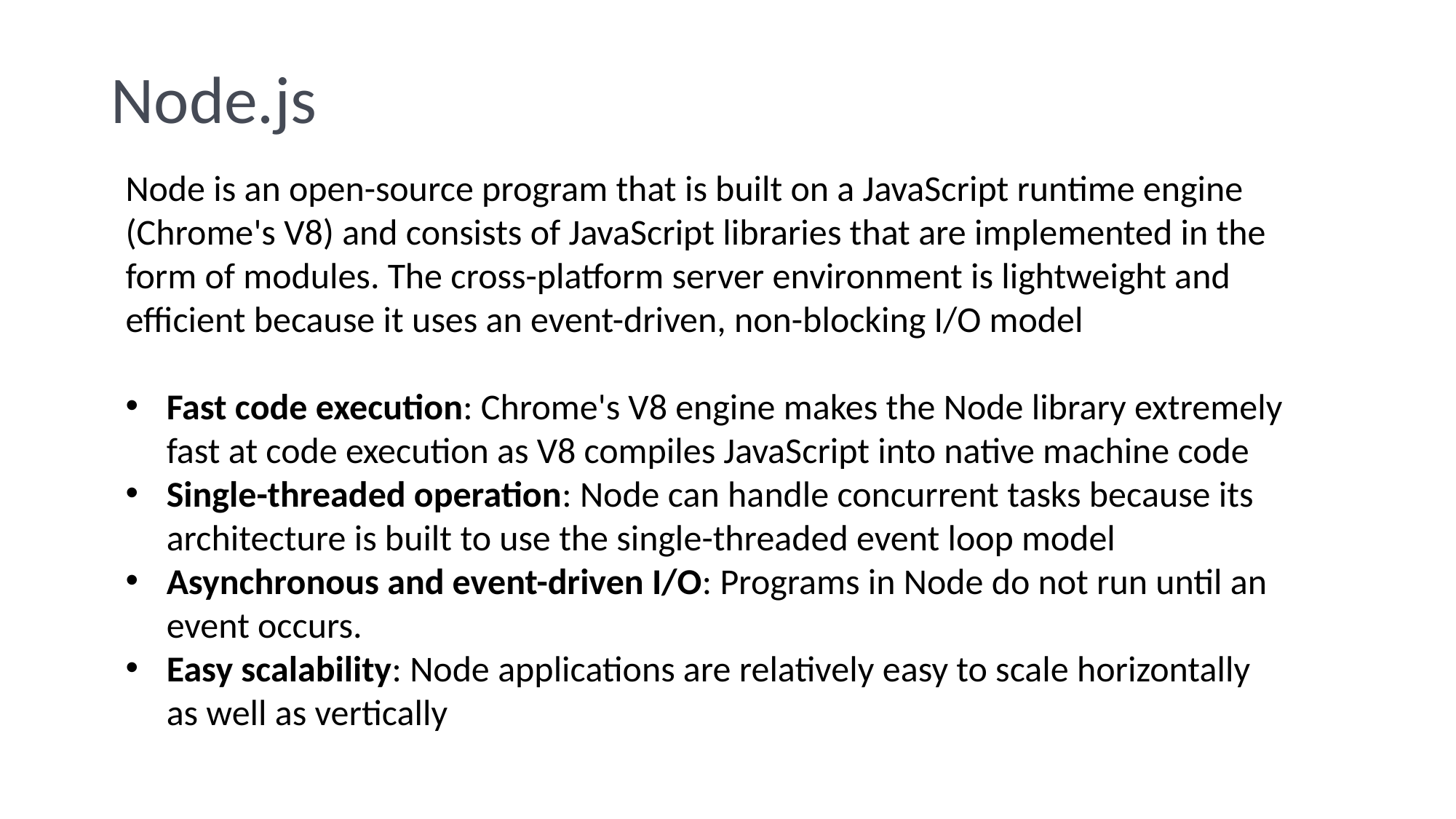

# Node.js
Node is an open-source program that is built on a JavaScript runtime engine (Chrome's V8) and consists of JavaScript libraries that are implemented in the form of modules. The cross-platform server environment is lightweight and efficient because it uses an event-driven, non-blocking I/O model

Fast code execution: Chrome's V8 engine makes the Node library extremely fast at code execution as V8 compiles JavaScript into native machine code
Single-threaded operation: Node can handle concurrent tasks because its architecture is built to use the single-threaded event loop model
Asynchronous and event-driven I/O: Programs in Node do not run until an event occurs.
Easy scalability: Node applications are relatively easy to scale horizontally as well as vertically